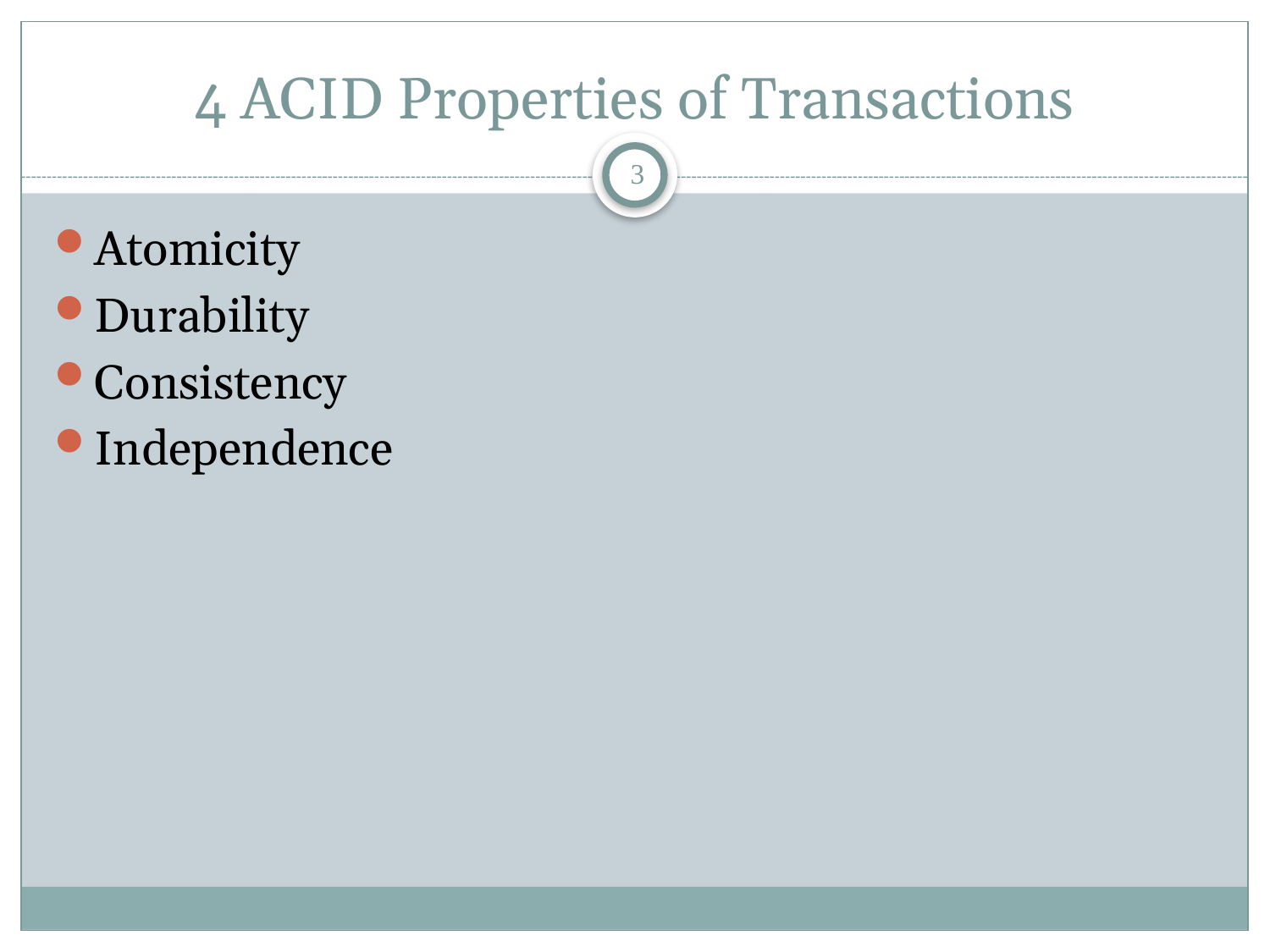

# 4 ACID Properties of Transactions
3
Atomicity
Durability
Consistency
Independence